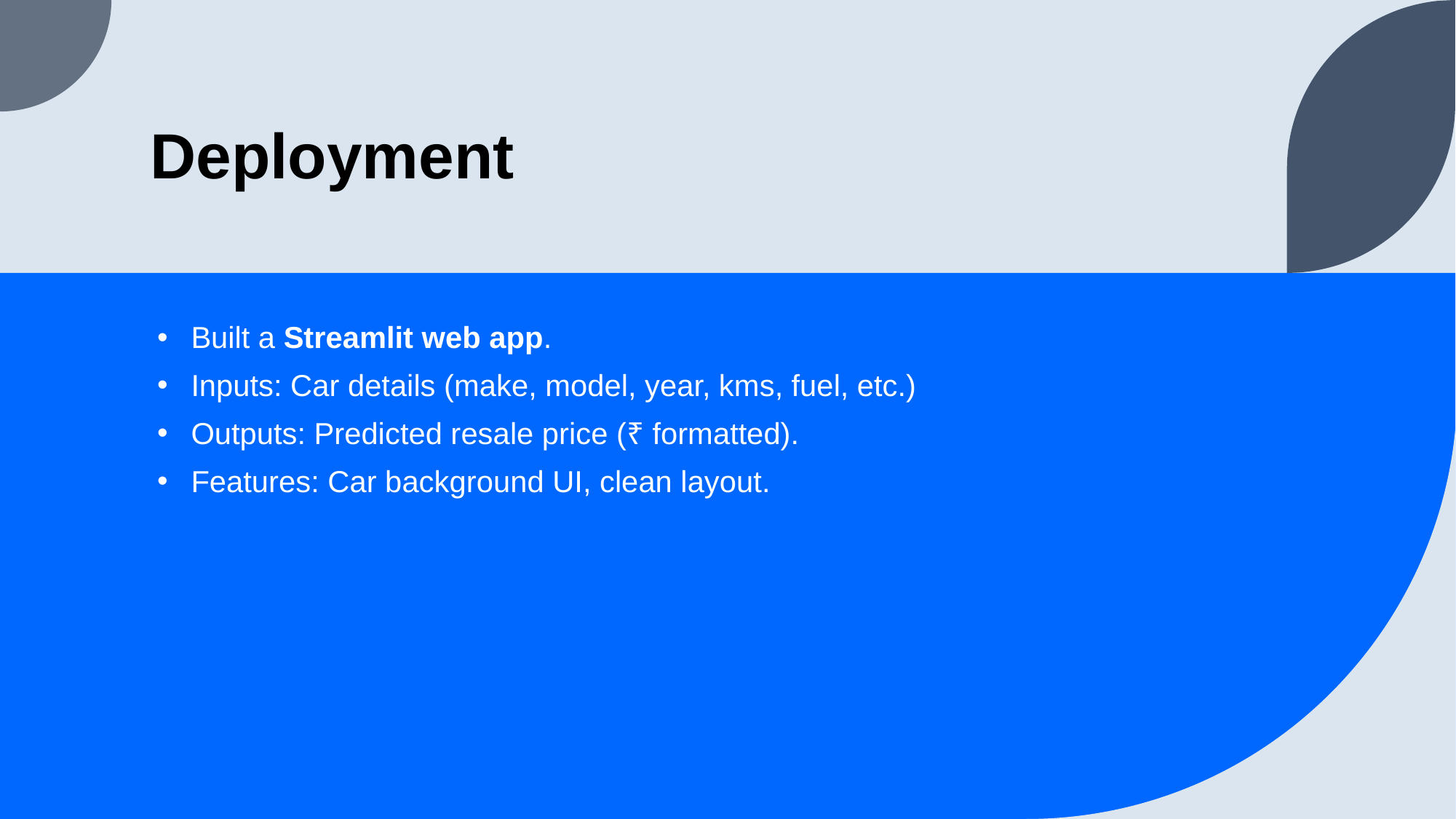

# Deployment
Built a Streamlit web app.
Inputs: Car details (make, model, year, kms, fuel, etc.)
Outputs: Predicted resale price (₹ formatted).
Features: Car background UI, clean layout.